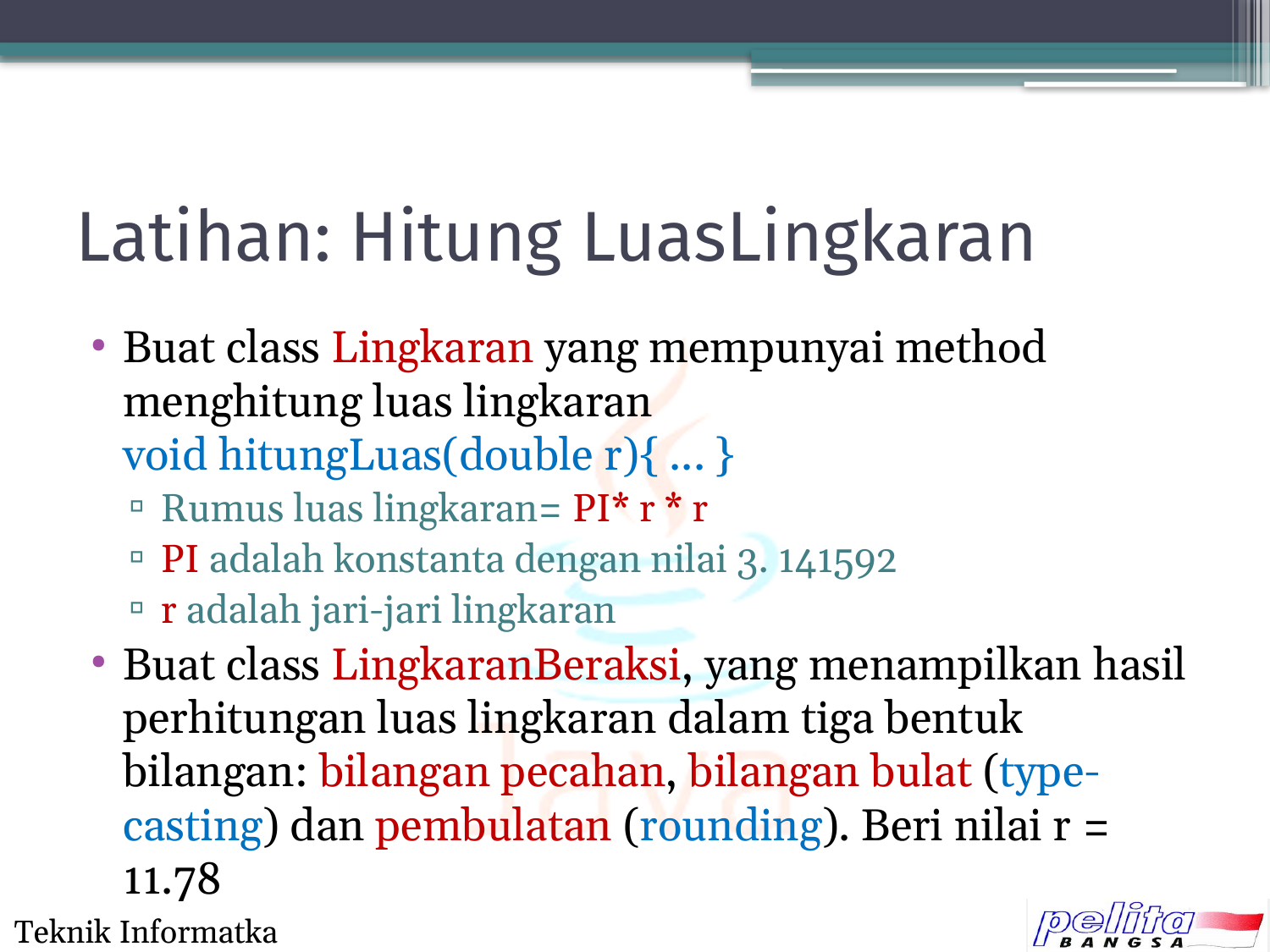

# Latihan: Hitung LuasLingkaran
Buat class Lingkaran yang mempunyai method menghitung luas lingkaran
void hitungLuas(double r){ ... }
Rumus luas lingkaran= PI* r * r
PI adalah konstanta dengan nilai 3. 141592
r adalah jari-jari lingkaran
Buat class LingkaranBeraksi, yang menampilkan hasil perhitungan luas lingkaran dalam tiga bentuk bilangan: bilangan pecahan, bilangan bulat (type-casting) dan pembulatan (rounding). Beri nilai r = 11.78